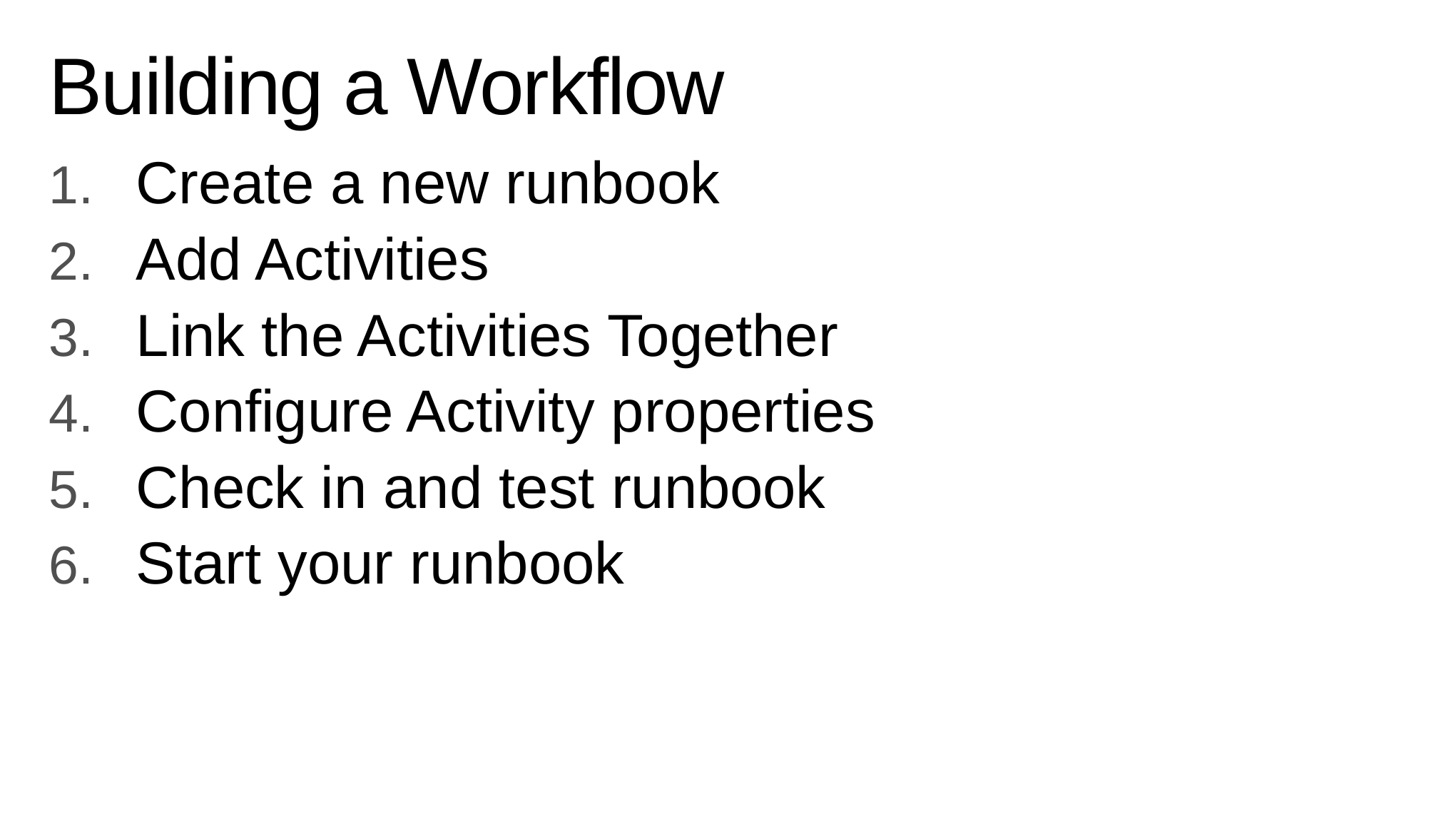

Constructing Workflows
# Building a Workflow
Create a new runbook
Add Activities
Link the Activities Together
Configure Activity properties
Check in and test runbook
Start your runbook